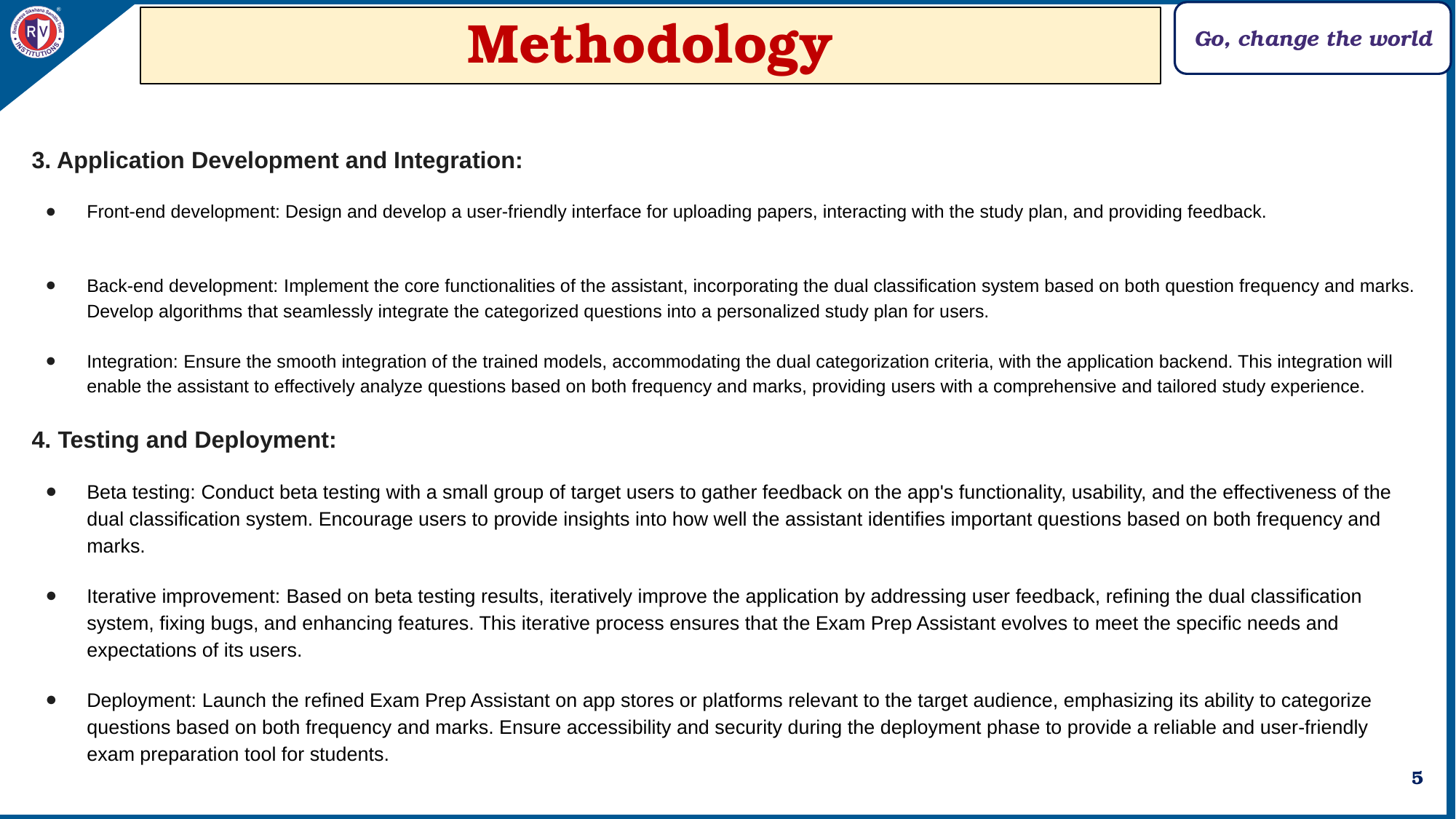

# Methodology
3. Application Development and Integration:
Front-end development: Design and develop a user-friendly interface for uploading papers, interacting with the study plan, and providing feedback.

Back-end development: Implement the core functionalities of the assistant, incorporating the dual classification system based on both question frequency and marks. Develop algorithms that seamlessly integrate the categorized questions into a personalized study plan for users.

Integration: Ensure the smooth integration of the trained models, accommodating the dual categorization criteria, with the application backend. This integration will enable the assistant to effectively analyze questions based on both frequency and marks, providing users with a comprehensive and tailored study experience.
4. Testing and Deployment:
Beta testing: Conduct beta testing with a small group of target users to gather feedback on the app's functionality, usability, and the effectiveness of the dual classification system. Encourage users to provide insights into how well the assistant identifies important questions based on both frequency and marks.
Iterative improvement: Based on beta testing results, iteratively improve the application by addressing user feedback, refining the dual classification system, fixing bugs, and enhancing features. This iterative process ensures that the Exam Prep Assistant evolves to meet the specific needs and expectations of its users.
Deployment: Launch the refined Exam Prep Assistant on app stores or platforms relevant to the target audience, emphasizing its ability to categorize questions based on both frequency and marks. Ensure accessibility and security during the deployment phase to provide a reliable and user-friendly exam preparation tool for students.
5